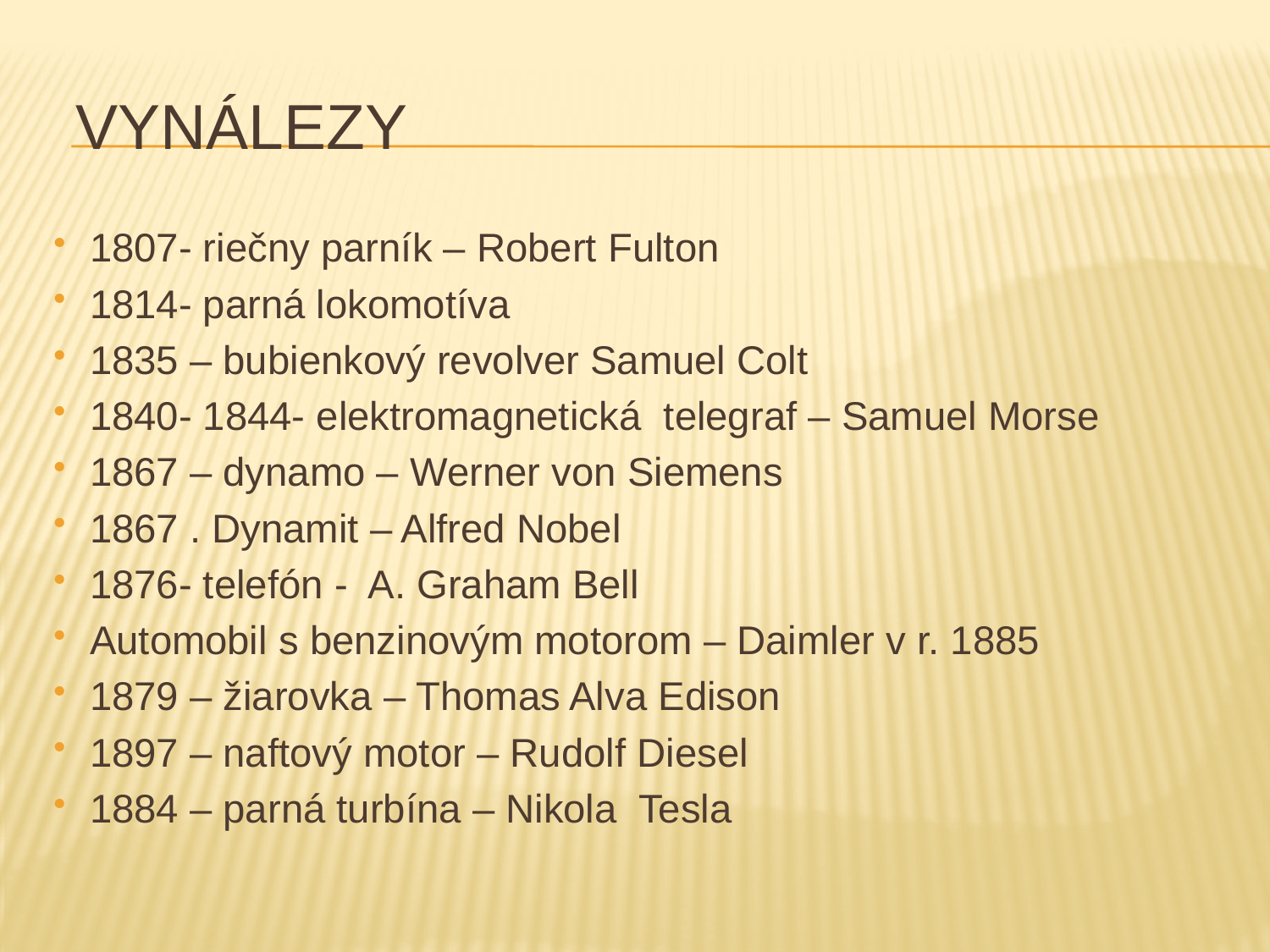

# Vynálezy
1807- riečny parník – Robert Fulton
1814- parná lokomotíva
1835 – bubienkový revolver Samuel Colt
1840- 1844- elektromagnetická  telegraf – Samuel Morse
1867 – dynamo – Werner von Siemens
1867 . Dynamit – Alfred Nobel
1876- telefón -  A. Graham Bell
Automobil s benzinovým motorom – Daimler v r. 1885
1879 – žiarovka – Thomas Alva Edison
1897 – naftový motor – Rudolf Diesel
1884 – parná turbína – Nikola  Tesla